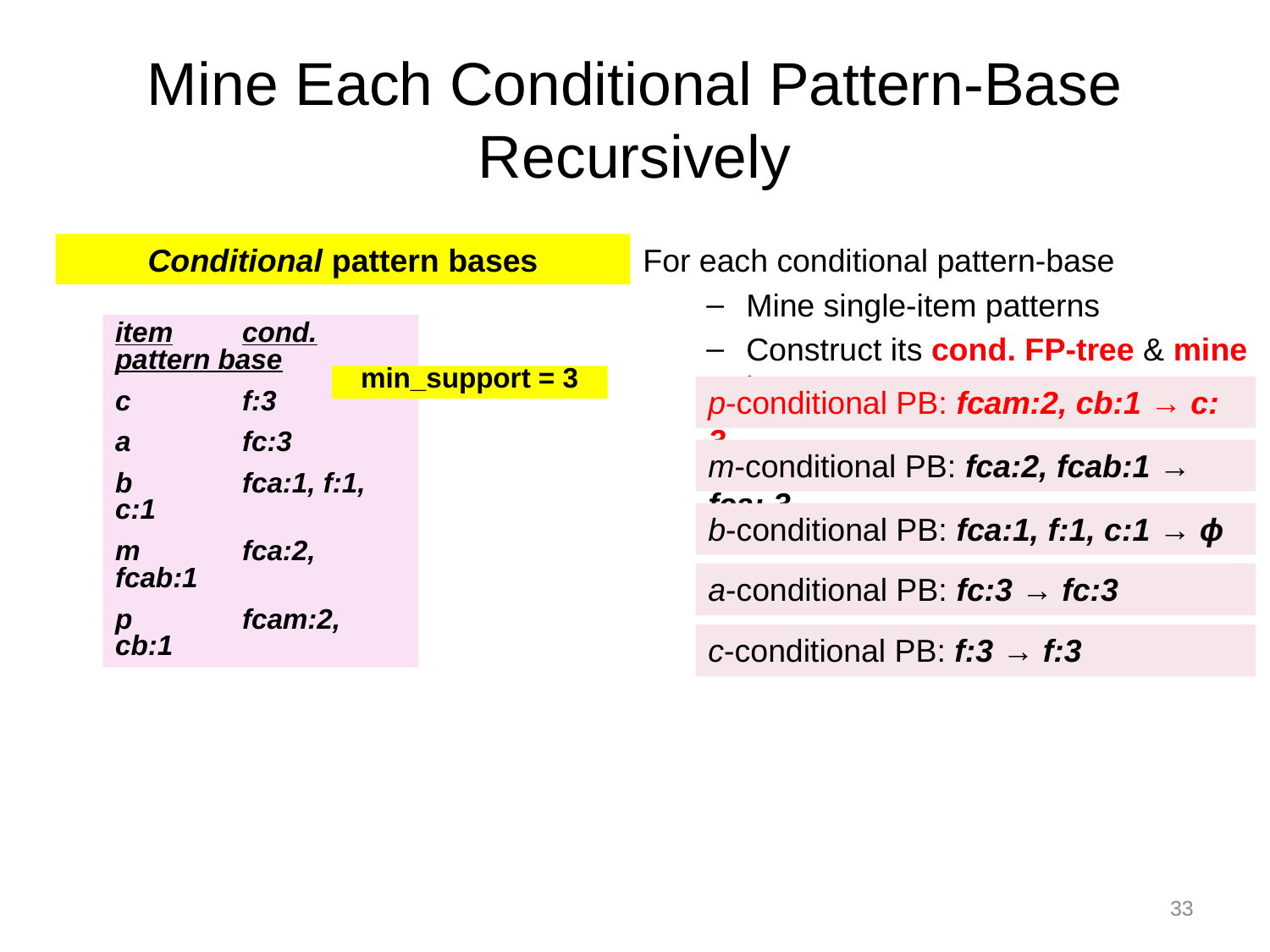

# Mine Each Conditional Pattern-Base Recursively
Conditional pattern bases
item	cond. pattern base
c	f:3
a	fc:3
b	fca:1, f:1, c:1
m	fca:2, fcab:1
p	fcam:2, cb:1
For each conditional pattern-base
Mine single-item patterns
Construct its cond. FP-tree & mine it
min_support = 3
p-conditional PB: fcam:2, cb:1 → c: 3
m-conditional PB: fca:2, fcab:1 → fca: 3
b-conditional PB: fca:1, f:1, c:1 → ɸ
a-conditional PB: fc:3 → fc:3
c-conditional PB: f:3 → f:3
33